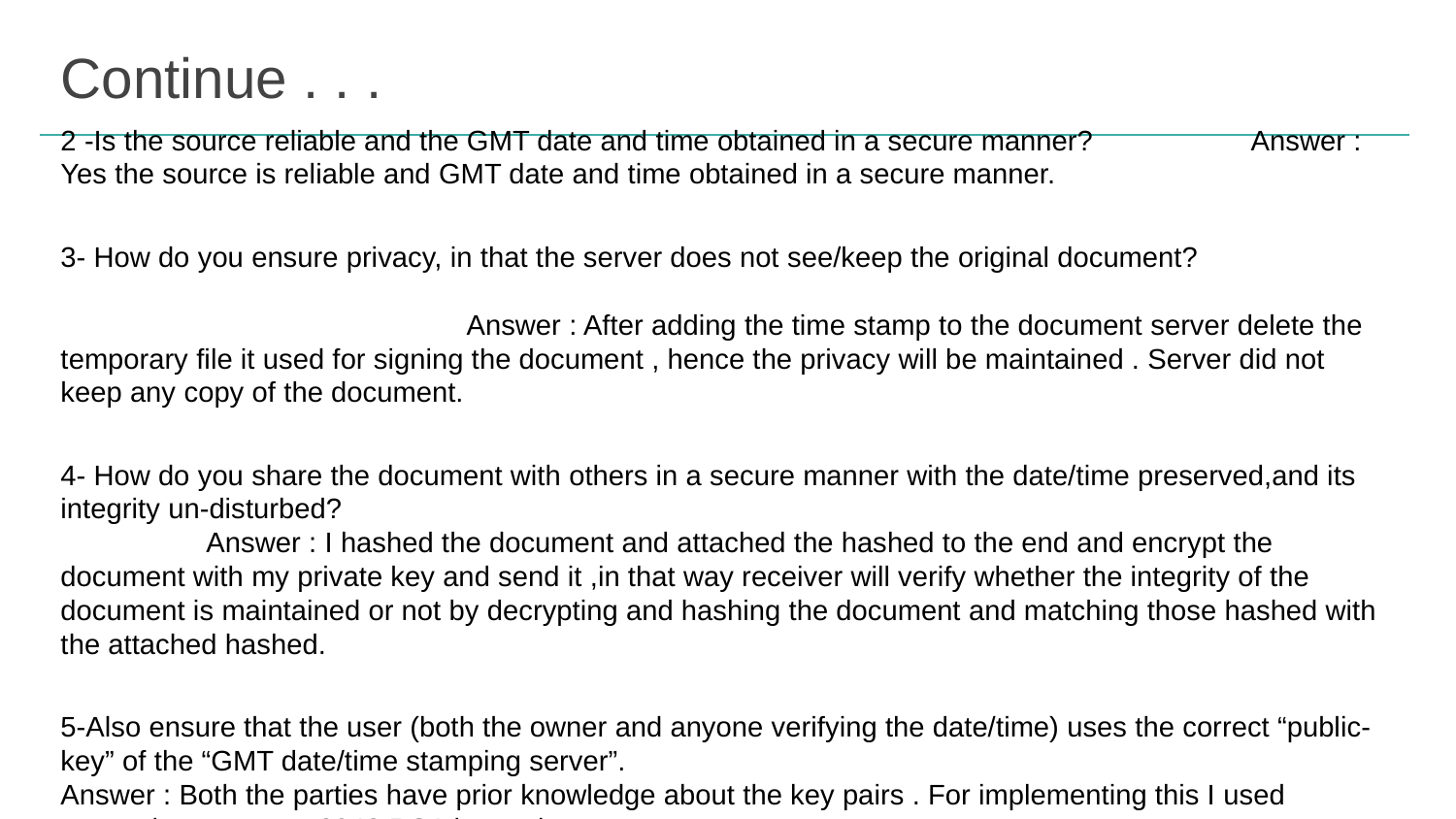

# Continue . . .
2 -Is the source reliable and the GMT date and time obtained in a secure manner?                    Answer : Yes the source is reliable and GMT date and time obtained in a secure manner.
3- How do you ensure privacy, in that the server does not see/keep the original document?        	                                                                                                                                                                                                                            Answer : After adding the time stamp to the document server delete the temporary file it used for signing the document , hence the privacy will be maintained . Server did not keep any copy of the document.
4- How do you share the document with others in a secure manner with the date/time preserved,and its integrity un‐disturbed?  						                            	Answer : I hashed the document and attached the hashed to the end and encrypt the document with my private key and send it ,in that way receiver will verify whether the integrity of the document is maintained or not by decrypting and hashing the document and matching those hashed with the attached hashed.
5-Also ensure that the user (both the owner and anyone verifying the date/time) uses the correct “public‐key” of the “GMT date/time stamping server”. 				                            	Answer : Both the parties have prior knowledge about the key pairs . For implementing this I used openssl to generate 2048 RSA key pairs.